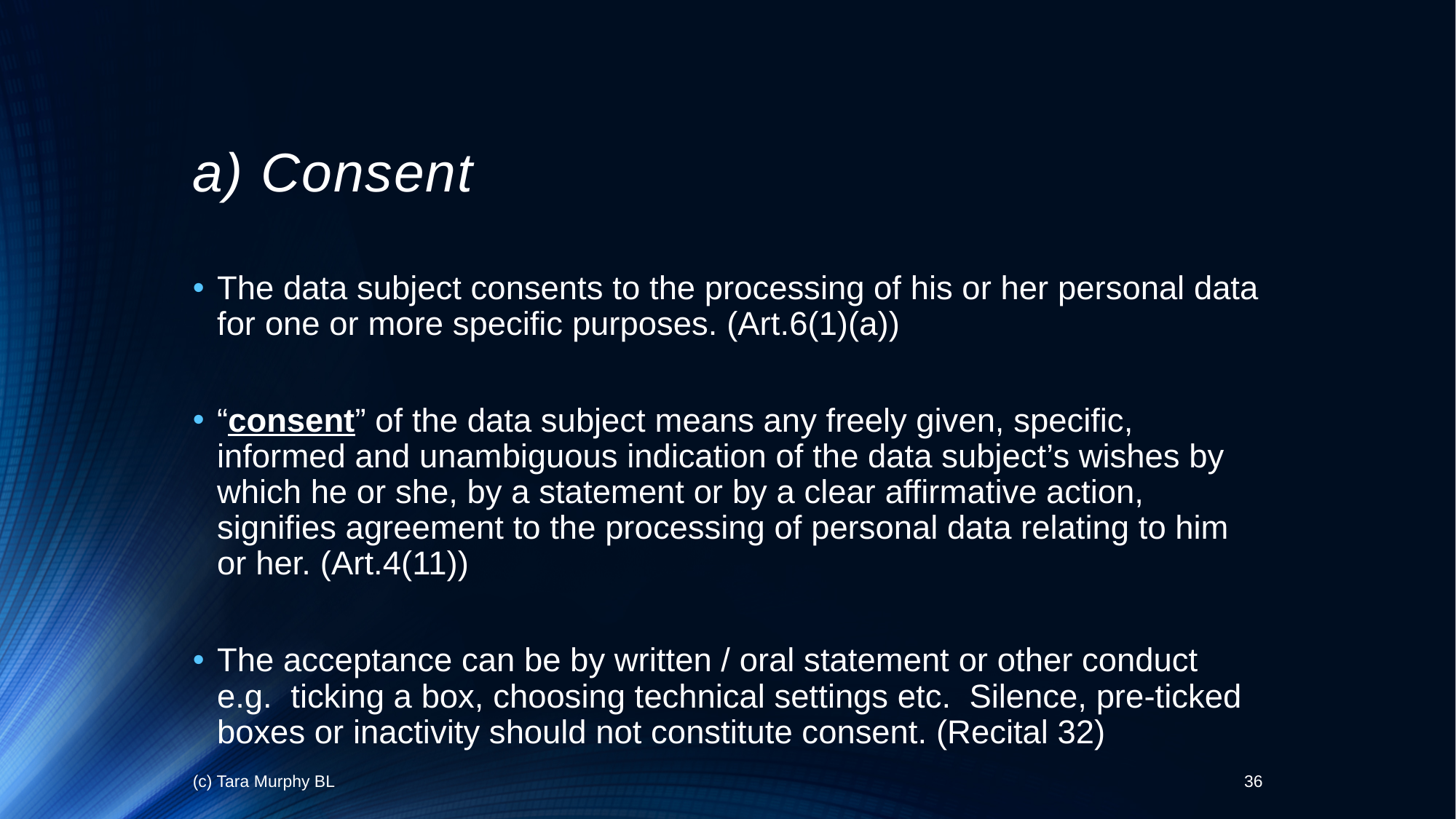

# a) Consent

The data subject consents to the processing of his or her personal data for one or more specific purposes. (Art.6(1)(a))

“consent” of the data subject means any freely given, specific, informed and unambiguous indication of the data subject’s wishes by which he or she, by a statement or by a clear affirmative action, signifies agreement to the processing of personal data relating to him or her. (Art.4(11))

The acceptance can be by written / oral statement or other conduct e.g.  ticking a box, choosing technical settings etc.  Silence, pre-ticked boxes or inactivity should not constitute consent. (Recital 32)
(c) Tara Murphy BL
36